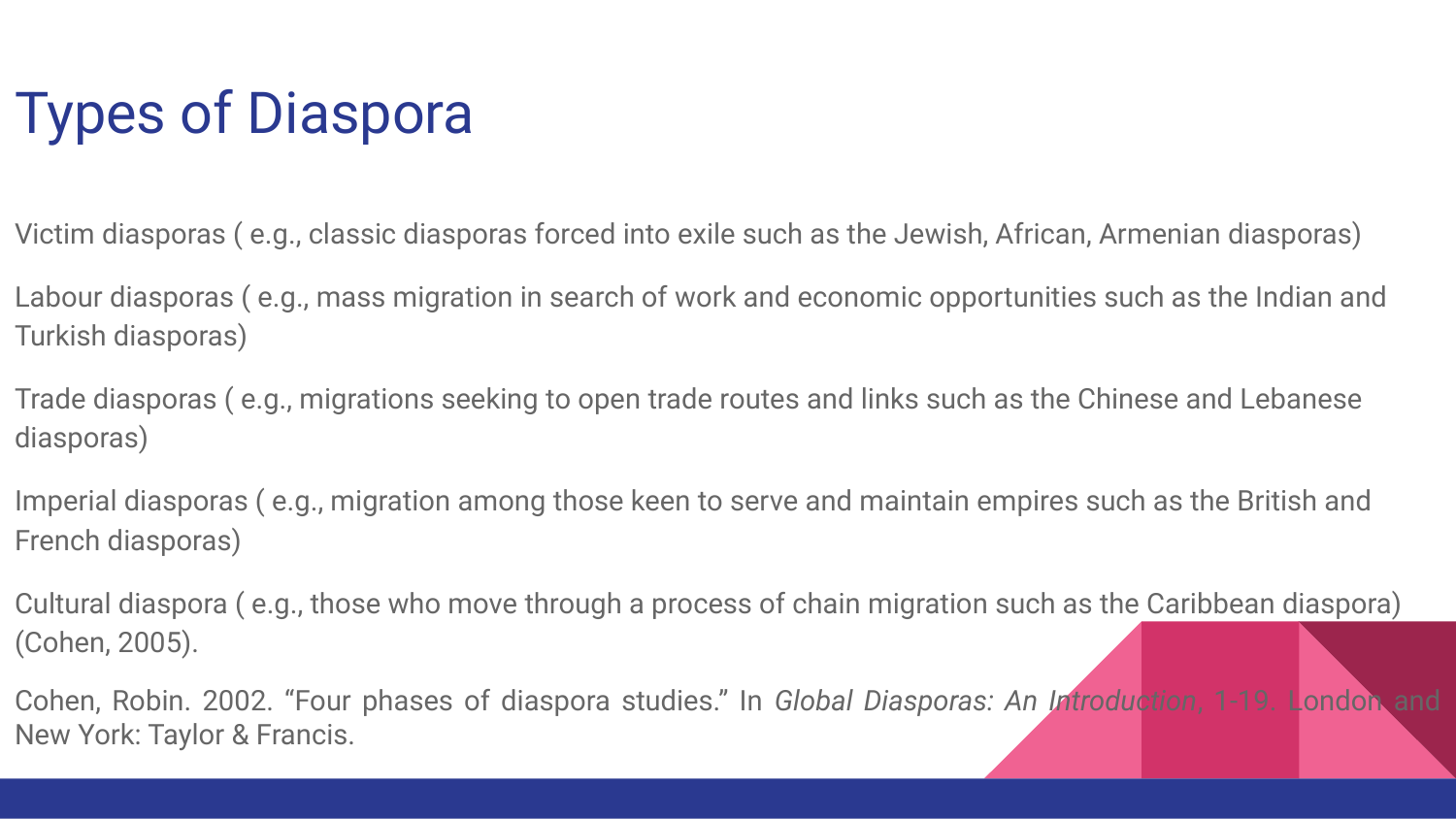

# Types of Diaspora
Victim diasporas ( e.g., classic diasporas forced into exile such as the Jewish, African, Armenian diasporas)
Labour diasporas ( e.g., mass migration in search of work and economic opportunities such as the Indian and Turkish diasporas)
Trade diasporas ( e.g., migrations seeking to open trade routes and links such as the Chinese and Lebanese diasporas)
Imperial diasporas ( e.g., migration among those keen to serve and maintain empires such as the British and French diasporas)
Cultural diaspora ( e.g., those who move through a process of chain migration such as the Caribbean diaspora) (Cohen, 2005).
Cohen, Robin. 2002. “Four phases of diaspora studies.” In Global Diasporas: An Introduction, 1-19. London and New York: Taylor & Francis.